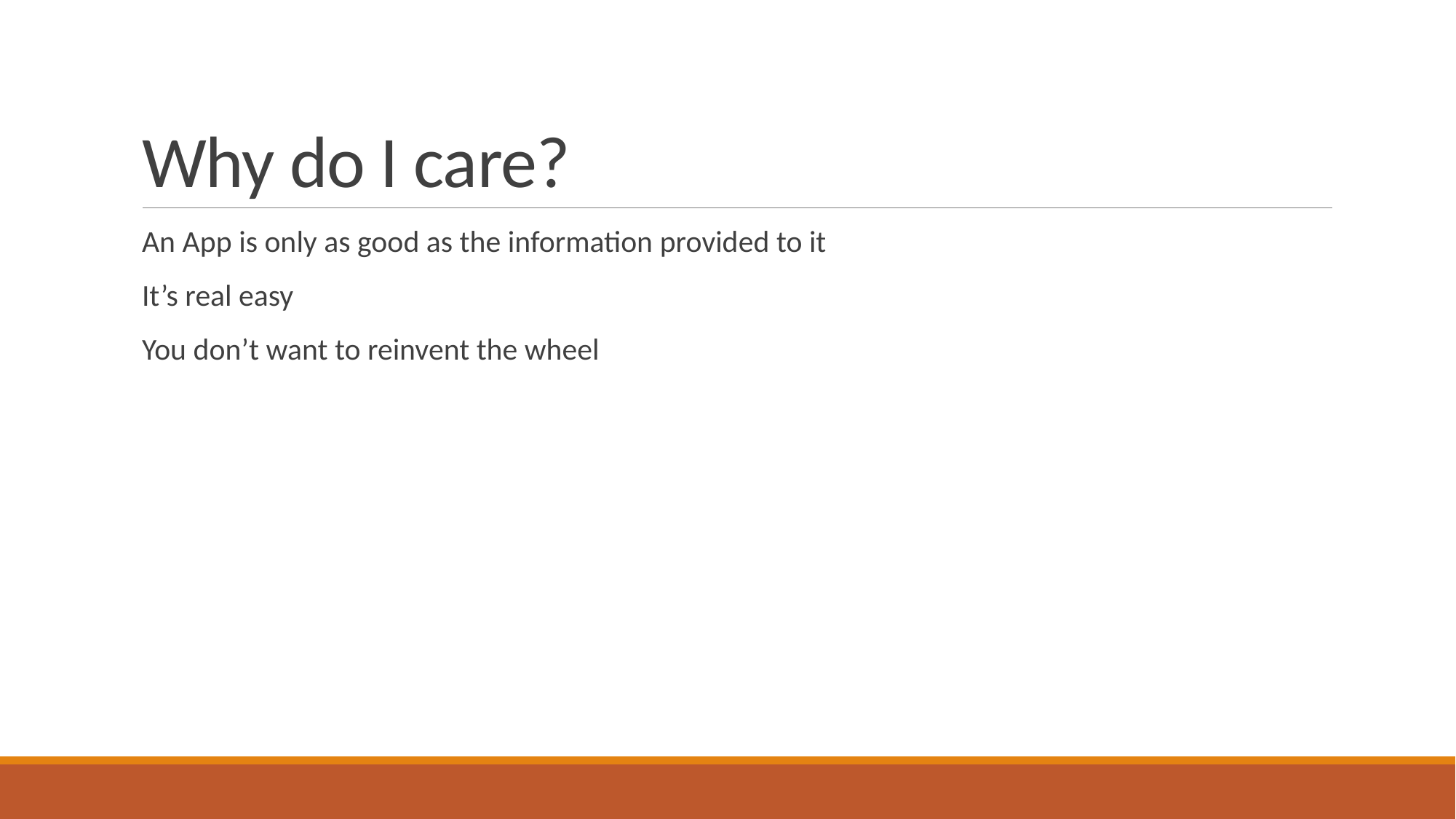

# Why do I care?
An App is only as good as the information provided to it
It’s real easy
You don’t want to reinvent the wheel